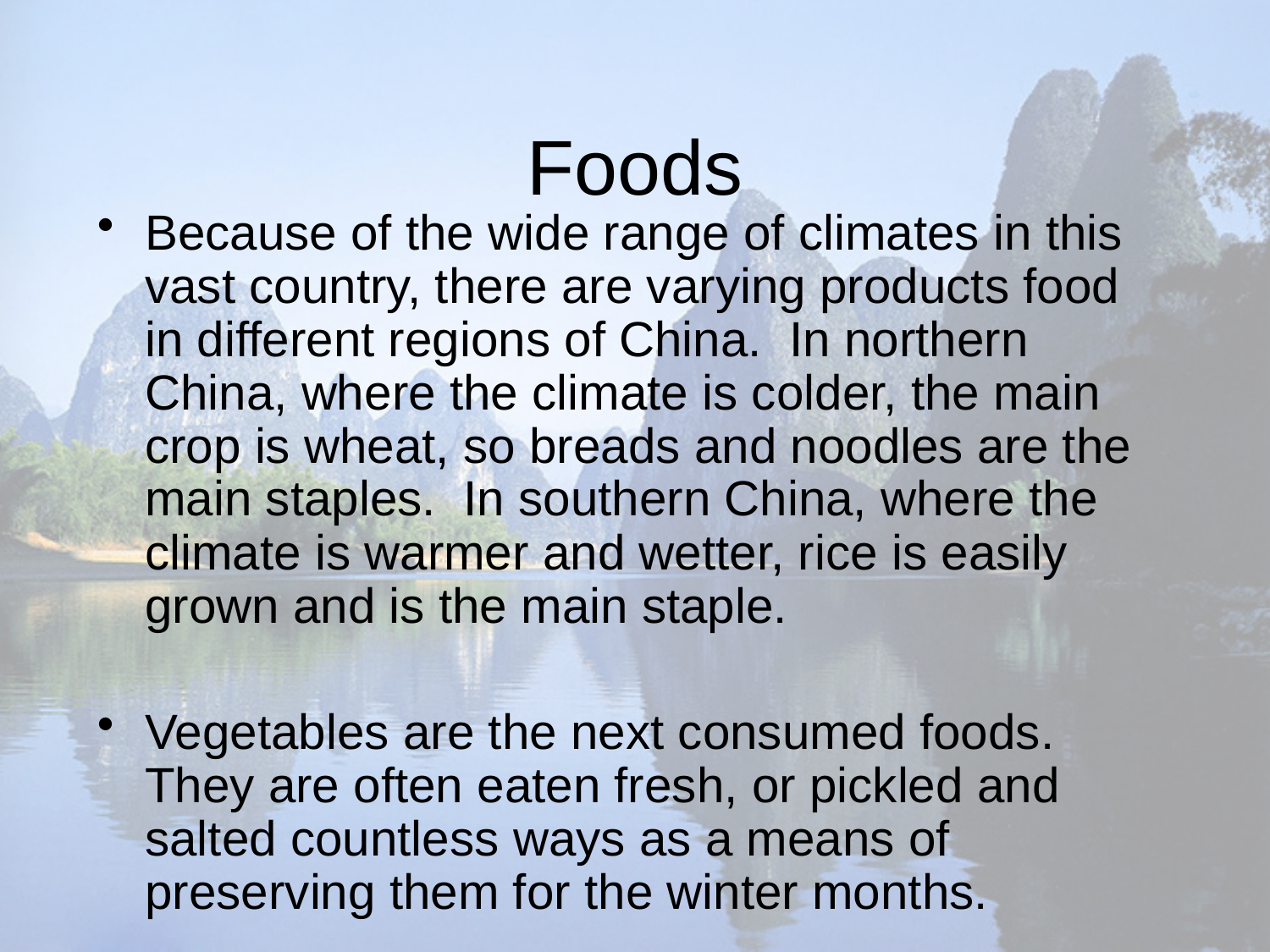

# Foods
Because of the wide range of climates in this vast country, there are varying products food in different regions of China.  In northern China, where the climate is colder, the main crop is wheat, so breads and noodles are the main staples.  In southern China, where the climate is warmer and wetter, rice is easily grown and is the main staple.

Vegetables are the next consumed foods.  They are often eaten fresh, or pickled and salted countless ways as a means of preserving them for the winter months.